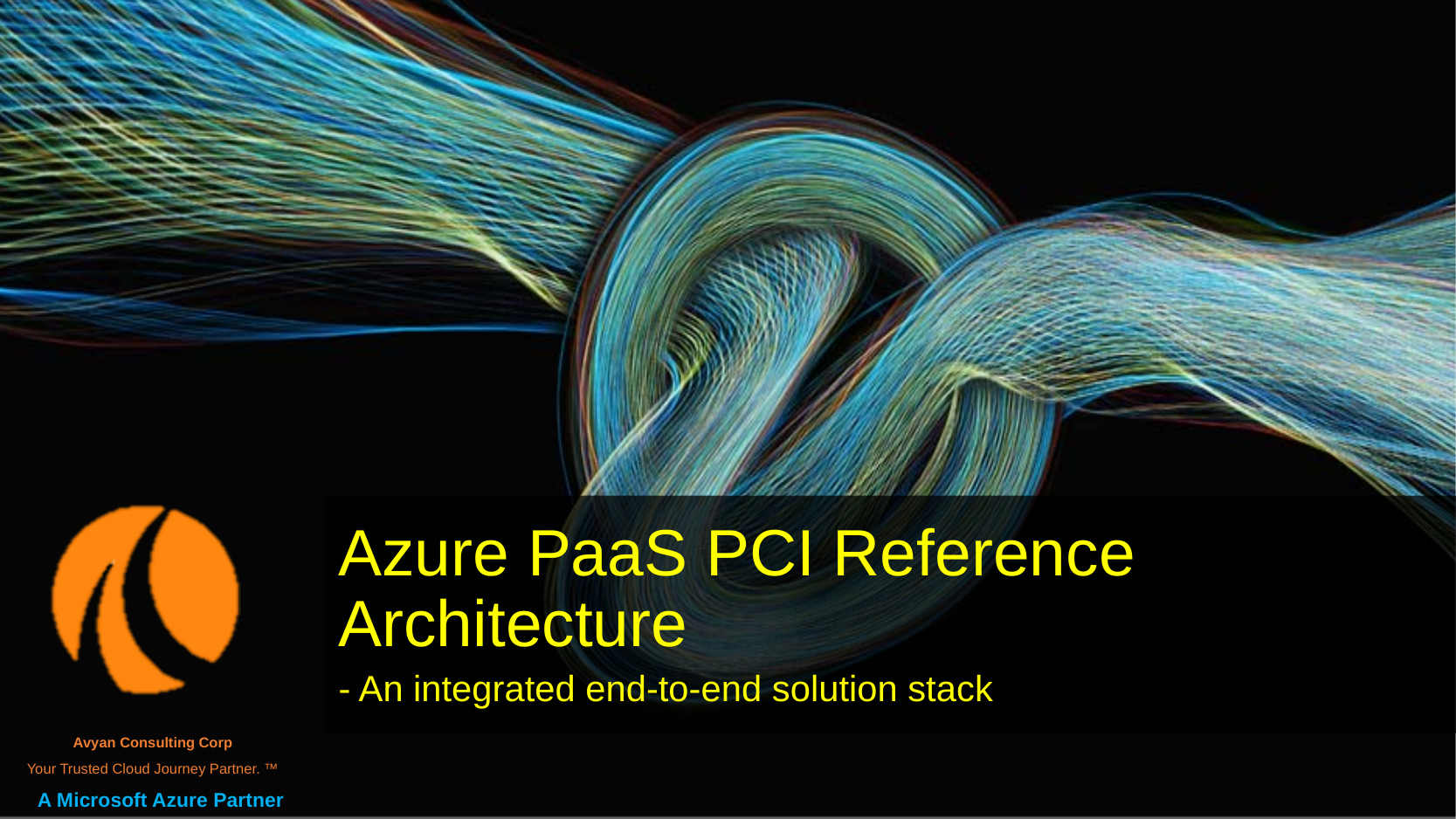

Azure PaaS PCI Reference Architecture
- An integrated end-to-end solution stack
A Microsoft Azure Partner